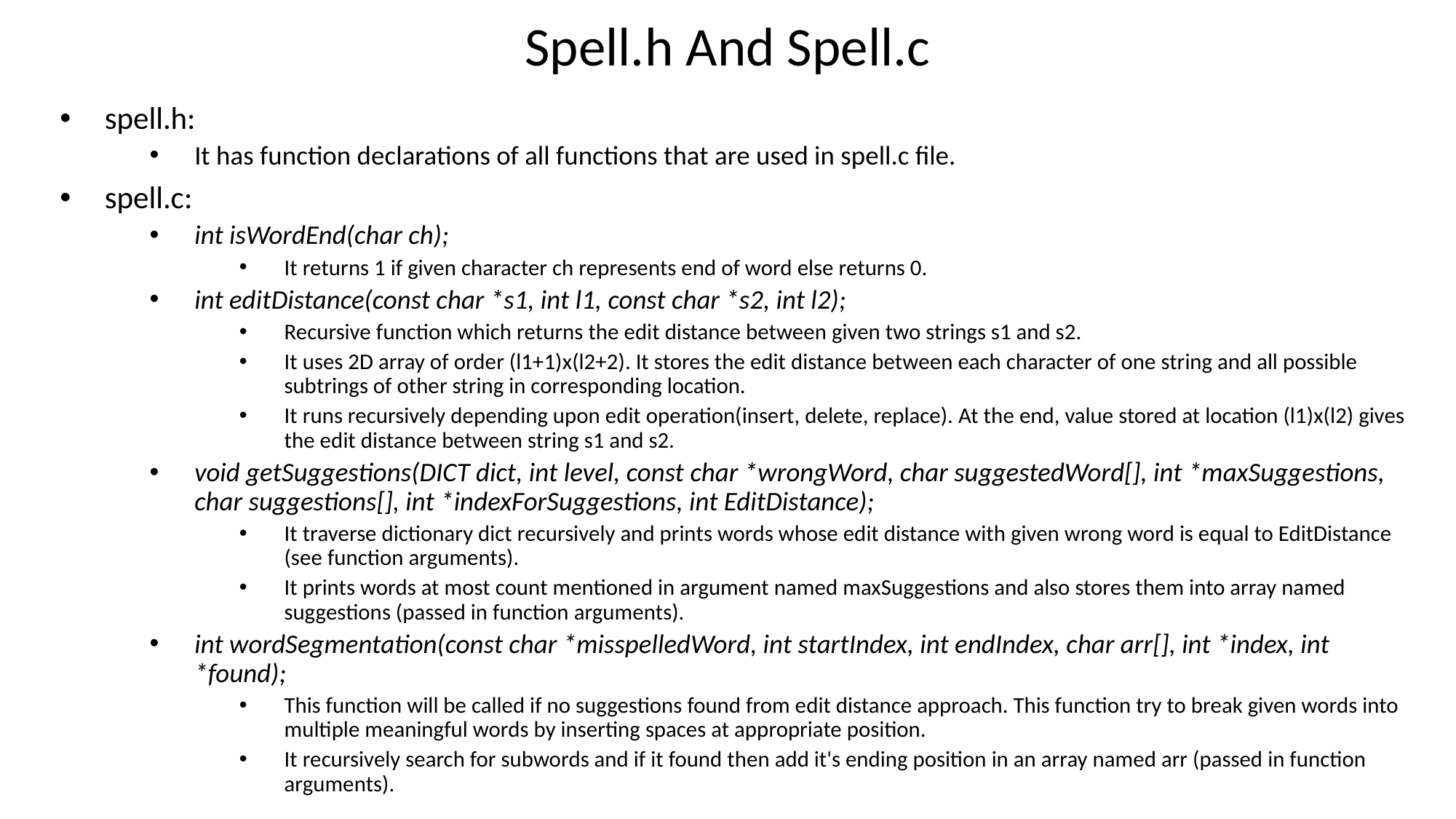

Spell.h And Spell.c
spell.h:
It has function declarations of all functions that are used in spell.c file.
spell.c:
int isWordEnd(char ch);
It returns 1 if given character ch represents end of word else returns 0.
int editDistance(const char *s1, int l1, const char *s2, int l2);
Recursive function which returns the edit distance between given two strings s1 and s2.
It uses 2D array of order (l1+1)x(l2+2). It stores the edit distance between each character of one string and all possible subtrings of other string in corresponding location.
It runs recursively depending upon edit operation(insert, delete, replace). At the end, value stored at location (l1)x(l2) gives the edit distance between string s1 and s2.
void getSuggestions(DICT dict, int level, const char *wrongWord, char suggestedWord[], int *maxSuggestions, char suggestions[], int *indexForSuggestions, int EditDistance);
It traverse dictionary dict recursively and prints words whose edit distance with given wrong word is equal to EditDistance (see function arguments).
It prints words at most count mentioned in argument named maxSuggestions and also stores them into array named suggestions (passed in function arguments).
int wordSegmentation(const char *misspelledWord, int startIndex, int endIndex, char arr[], int *index, int *found);
This function will be called if no suggestions found from edit distance approach. This function try to break given words into multiple meaningful words by inserting spaces at appropriate position.
It recursively search for subwords and if it found then add it's ending position in an array named arr (passed in function arguments).